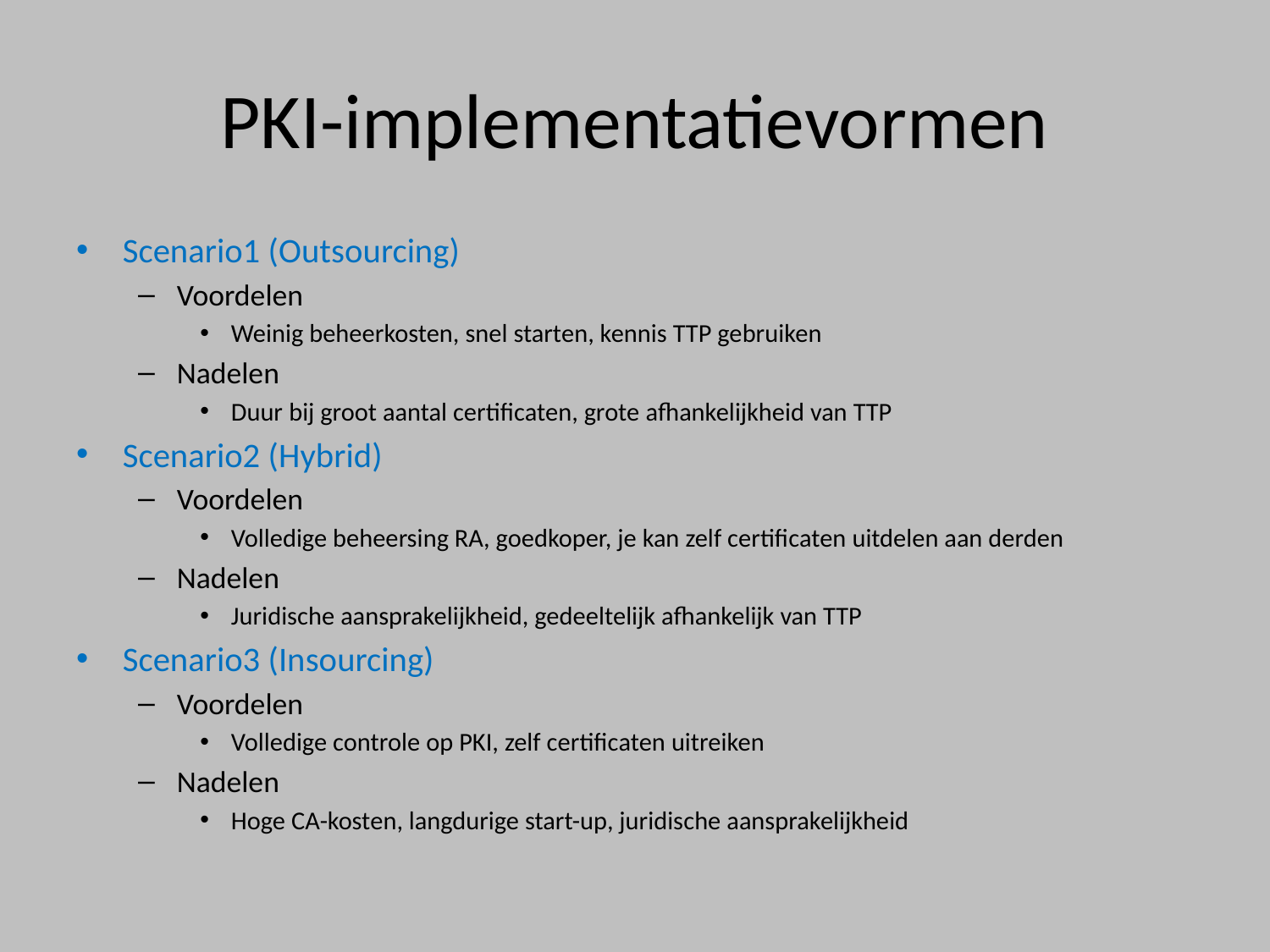

# PKI-implementatievormen
Scenario1 (Outsourcing)
Voordelen
Weinig beheerkosten, snel starten, kennis TTP gebruiken
Nadelen
Duur bij groot aantal certificaten, grote afhankelijkheid van TTP
Scenario2 (Hybrid)
Voordelen
Volledige beheersing RA, goedkoper, je kan zelf certificaten uitdelen aan derden
Nadelen
Juridische aansprakelijkheid, gedeeltelijk afhankelijk van TTP
Scenario3 (Insourcing)
Voordelen
Volledige controle op PKI, zelf certificaten uitreiken
Nadelen
Hoge CA-kosten, langdurige start-up, juridische aansprakelijkheid